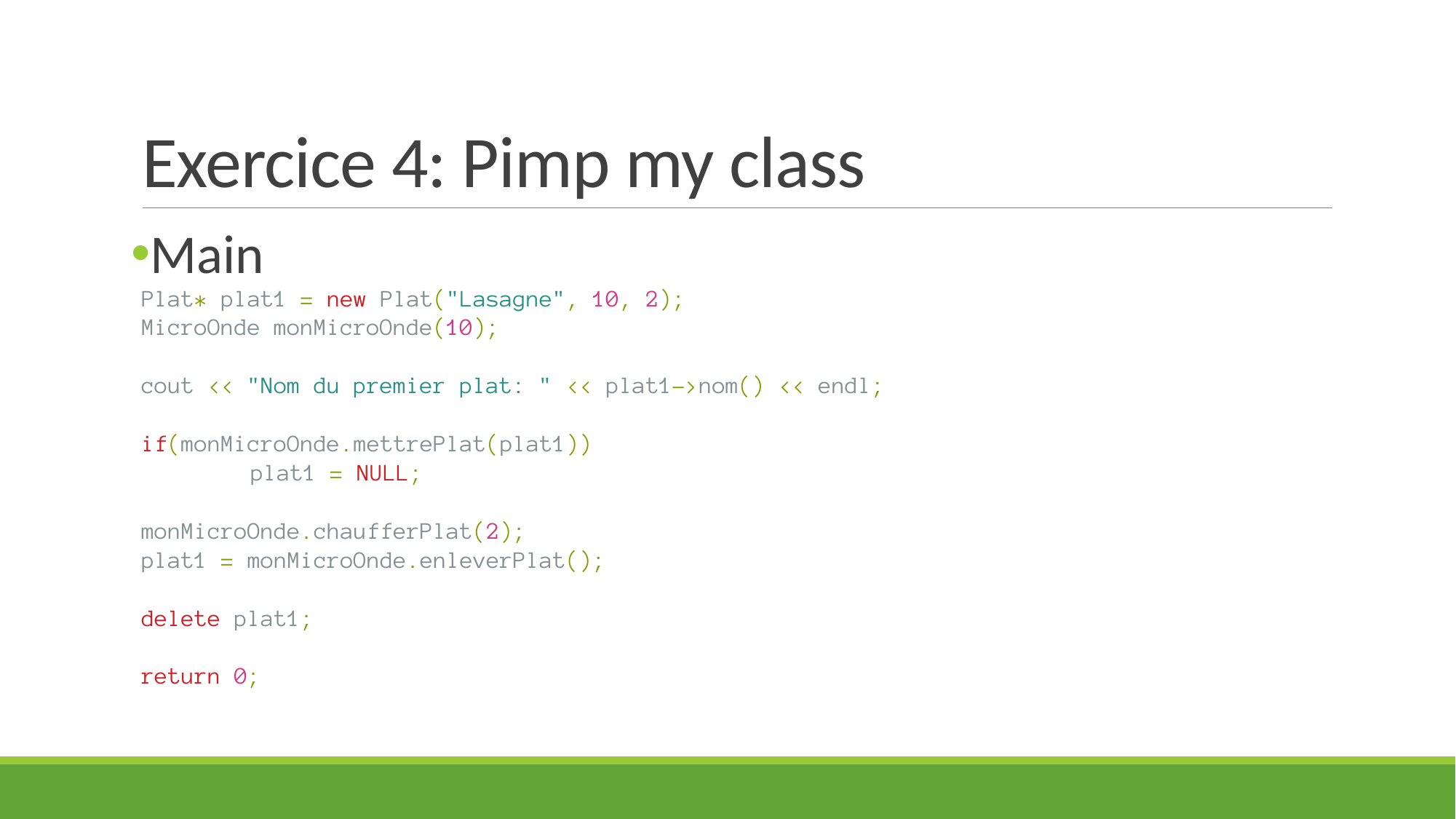

# Exercice 4: Pimp my class
Main
Plat* plat1 = new Plat("Lasagne", 10, 2);
MicroOnde monMicroOnde(10);

cout << "Nom du premier plat: " << plat1->nom() << endl;

if(monMicroOnde.mettrePlat(plat1))
	plat1 = NULL;

monMicroOnde.chaufferPlat(2);
plat1 = monMicroOnde.enleverPlat();

delete plat1;

return 0;